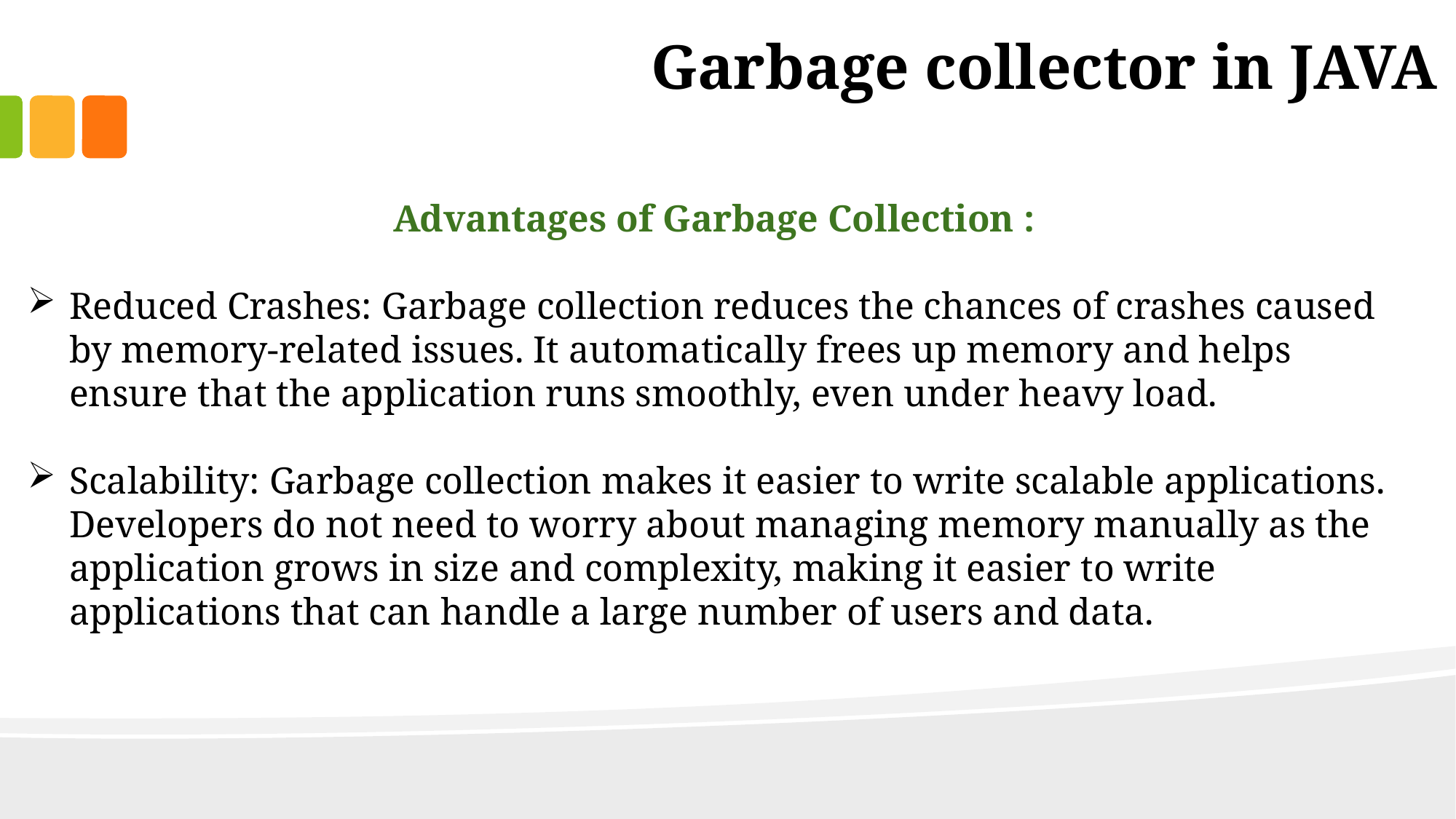

Garbage collector in JAVA
Advantages of Garbage Collection :

Reduced Crashes: Garbage collection reduces the chances of crashes caused by memory-related issues. It automatically frees up memory and helps ensure that the application runs smoothly, even under heavy load.

Scalability: Garbage collection makes it easier to write scalable applications. Developers do not need to worry about managing memory manually as the application grows in size and complexity, making it easier to write applications that can handle a large number of users and data.